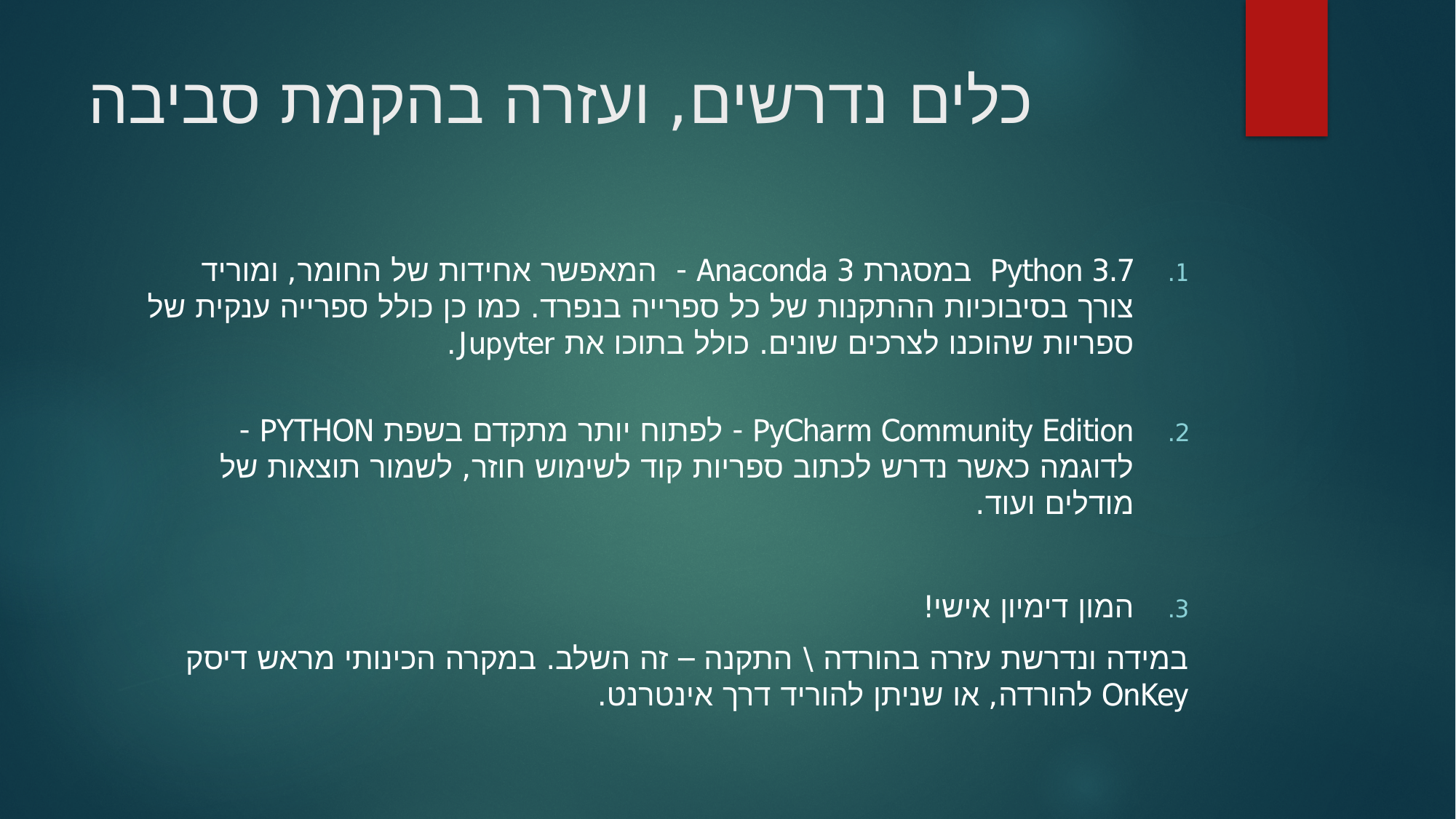

# כלים נדרשים, ועזרה בהקמת סביבה
Python 3.7  במסגרת Anaconda 3 -  המאפשר אחידות של החומר, ומוריד צורך בסיבוכיות ההתקנות של כל ספרייה בנפרד. כמו כן כולל ספרייה ענקית של ספריות שהוכנו לצרכים שונים. כולל בתוכו את Jupyter.
PyCharm Community Edition - לפתוח יותר מתקדם בשפת PYTHON -  לדוגמה כאשר נדרש לכתוב ספריות קוד לשימוש חוזר, לשמור תוצאות של מודלים ועוד.

המון דימיון אישי!
במידה ונדרשת עזרה בהורדה \ התקנה – זה השלב. במקרה הכינותי מראש דיסק OnKey להורדה, או שניתן להוריד דרך אינטרנט.